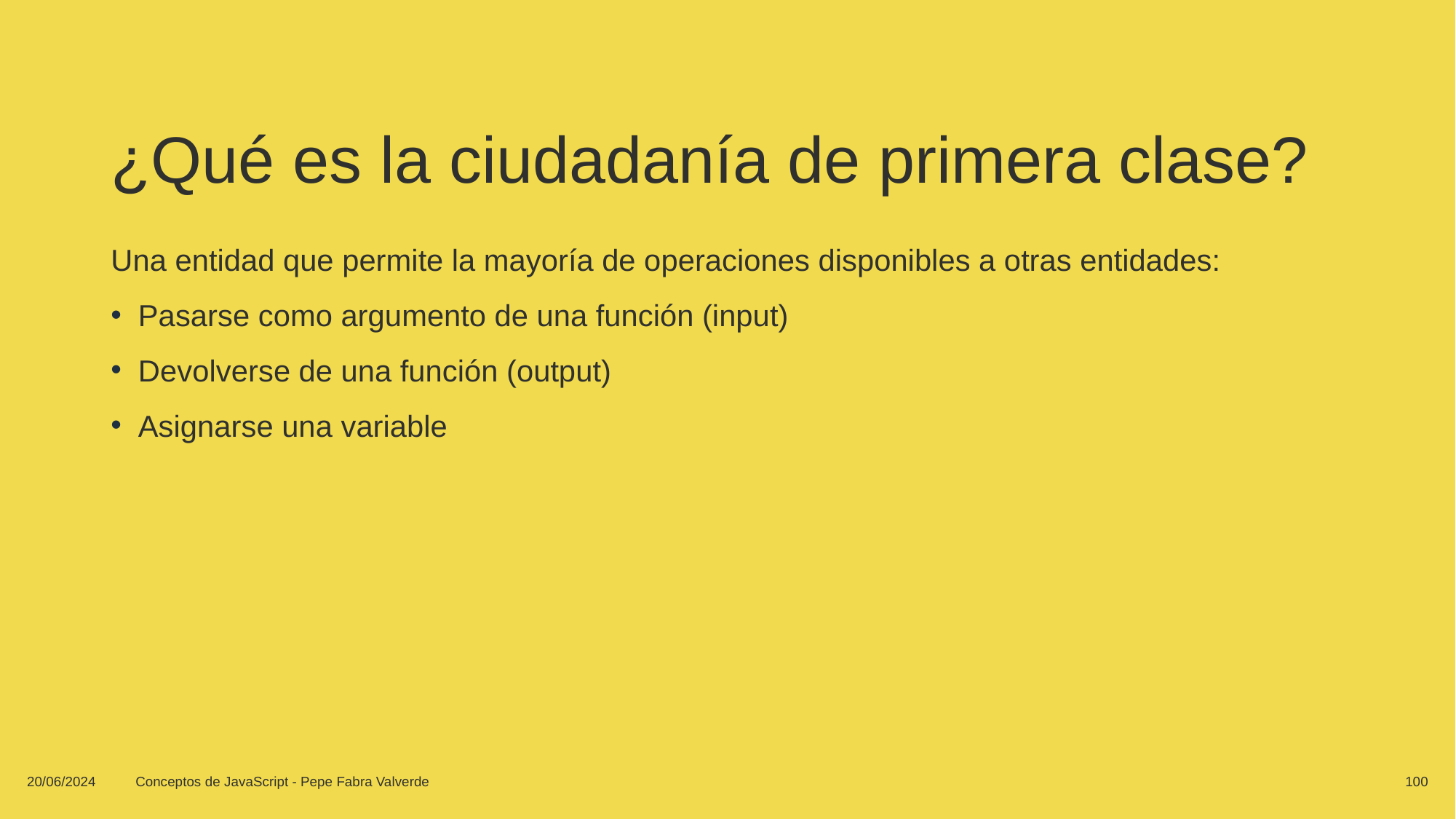

# ¿Qué es la ciudadanía de primera clase?
Una entidad que permite la mayoría de operaciones disponibles a otras entidades:
Pasarse como argumento de una función (input)
Devolverse de una función (output)
Asignarse una variable
20/06/2024
Conceptos de JavaScript - Pepe Fabra Valverde
100